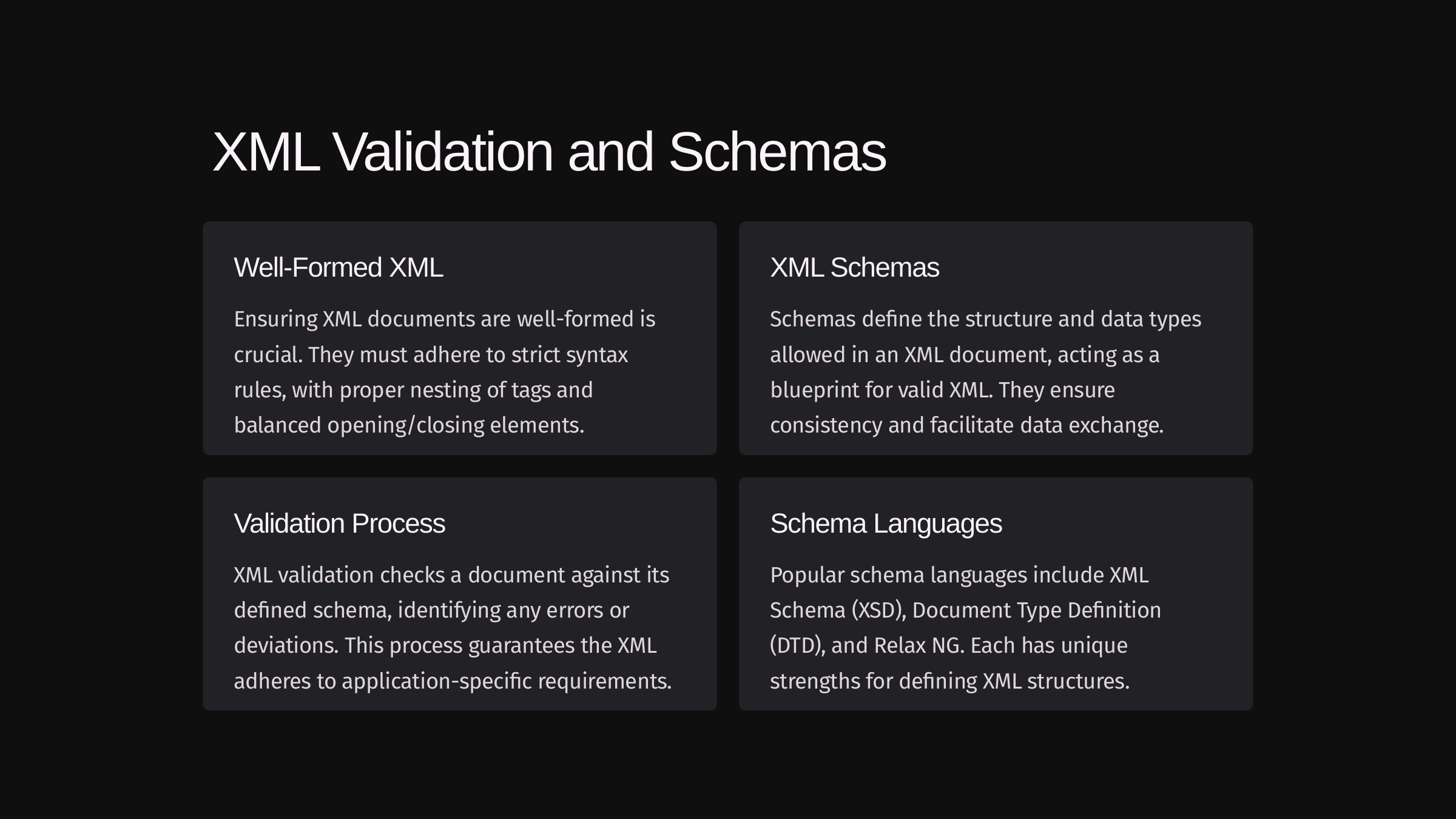

XML Validation and Schemas

Well-Formed XML
XML Schemas
Ensuring XML documents are well-formed is crucial. They must adhere to strict syntax rules, with proper nesting of tags and balanced opening/closing elements.
Schemas define the structure and data types allowed in an XML document, acting as a blueprint for valid XML. They ensure consistency and facilitate data exchange.

Validation Process
Schema Languages
XML validation checks a document against its defined schema, identifying any errors or deviations. This process guarantees the XML adheres to application-specific requirements.
Popular schema languages include XML Schema (XSD), Document Type Definition (DTD), and Relax NG. Each has unique strengths for defining XML structures.